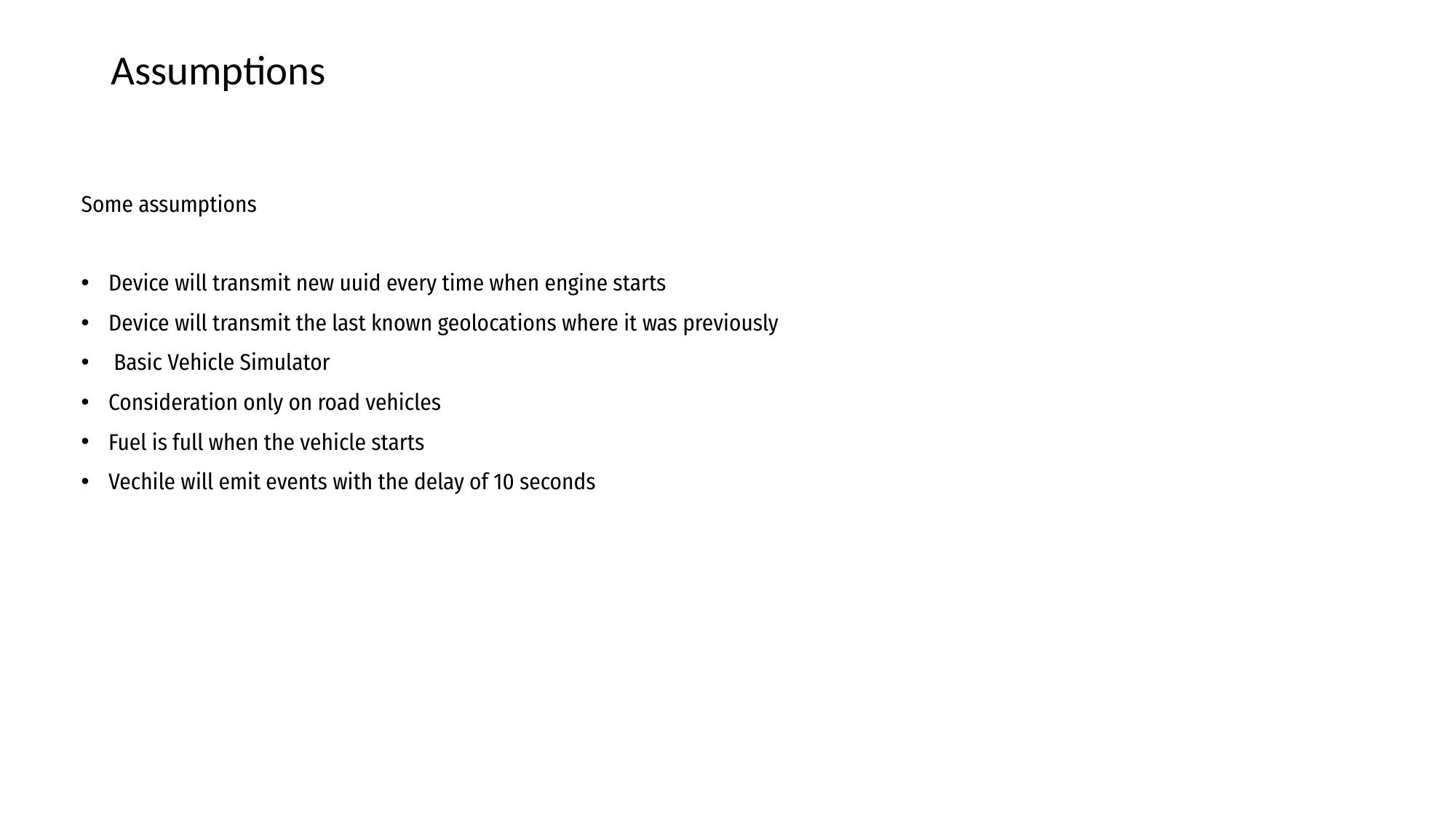

# Assumptions

Some assumptions

Device will transmit new uuid every time when engine starts
Device will transmit the last known geolocations where it was previously
 Basic Vehicle Simulator
Consideration only on road vehicles
Fuel is full when the vehicle starts
Vechile will emit events with the delay of 10 seconds